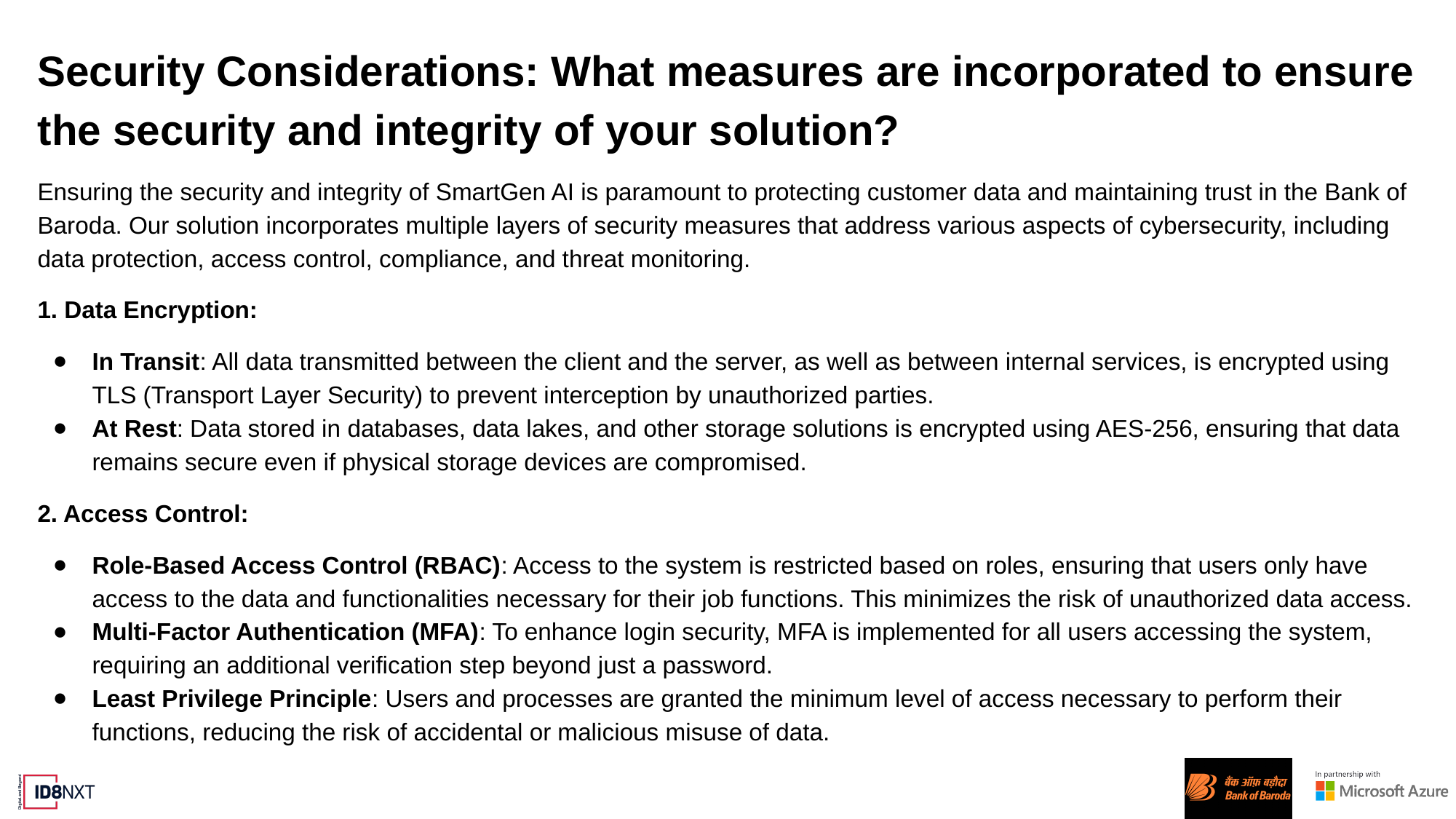

# Security Considerations: What measures are incorporated to ensure the security and integrity of your solution?
Ensuring the security and integrity of SmartGen AI is paramount to protecting customer data and maintaining trust in the Bank of Baroda. Our solution incorporates multiple layers of security measures that address various aspects of cybersecurity, including data protection, access control, compliance, and threat monitoring.
1. Data Encryption:
In Transit: All data transmitted between the client and the server, as well as between internal services, is encrypted using TLS (Transport Layer Security) to prevent interception by unauthorized parties.
At Rest: Data stored in databases, data lakes, and other storage solutions is encrypted using AES-256, ensuring that data remains secure even if physical storage devices are compromised.
2. Access Control:
Role-Based Access Control (RBAC): Access to the system is restricted based on roles, ensuring that users only have access to the data and functionalities necessary for their job functions. This minimizes the risk of unauthorized data access.
Multi-Factor Authentication (MFA): To enhance login security, MFA is implemented for all users accessing the system, requiring an additional verification step beyond just a password.
Least Privilege Principle: Users and processes are granted the minimum level of access necessary to perform their functions, reducing the risk of accidental or malicious misuse of data.